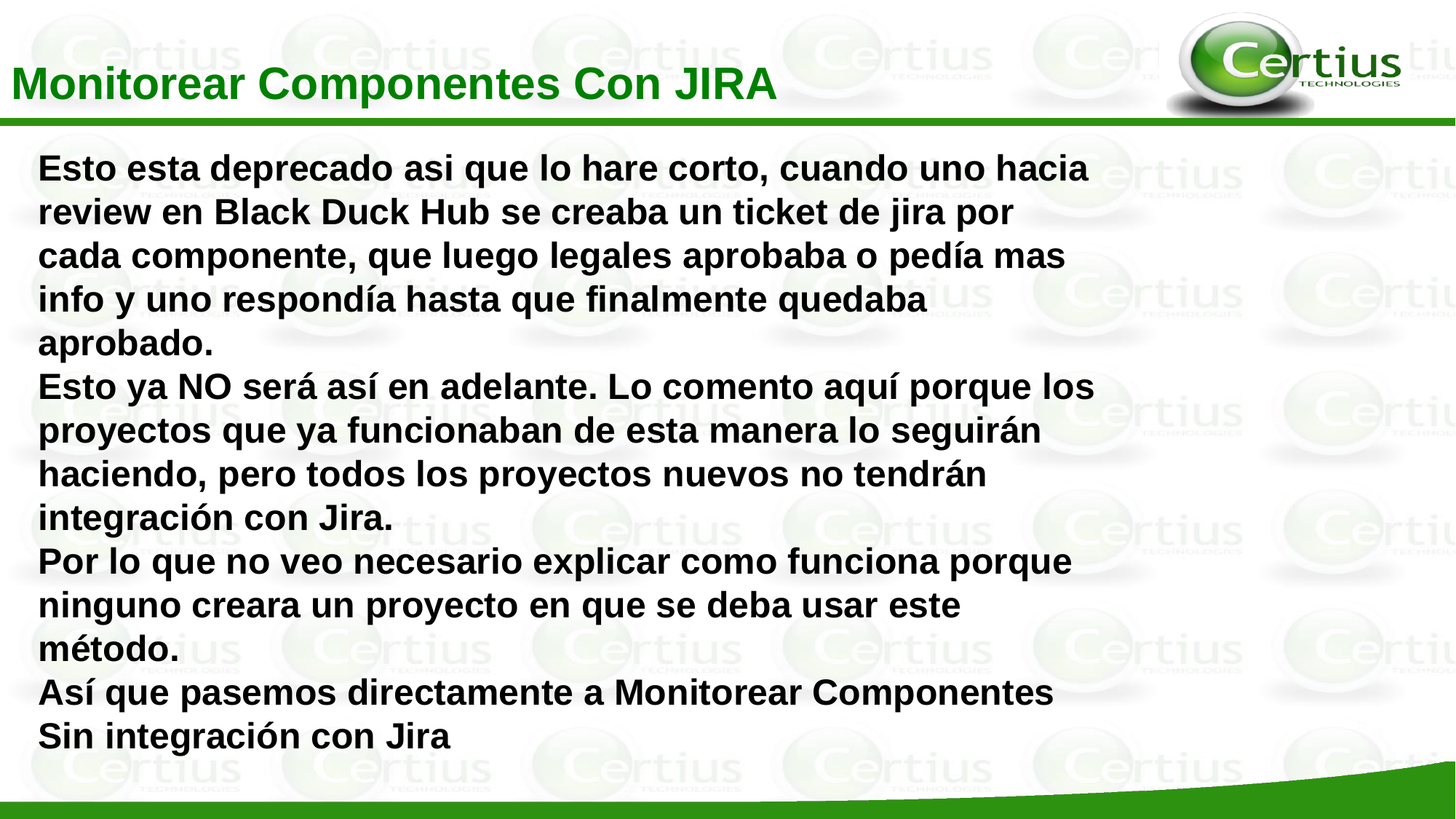

Monitorear Componentes Con JIRA
Esto esta deprecado asi que lo hare corto, cuando uno hacia review en Black Duck Hub se creaba un ticket de jira por cada componente, que luego legales aprobaba o pedía mas info y uno respondía hasta que finalmente quedaba aprobado.
Esto ya NO será así en adelante. Lo comento aquí porque los proyectos que ya funcionaban de esta manera lo seguirán haciendo, pero todos los proyectos nuevos no tendrán integración con Jira.
Por lo que no veo necesario explicar como funciona porque ninguno creara un proyecto en que se deba usar este método.
Así que pasemos directamente a Monitorear Componentes Sin integración con Jira